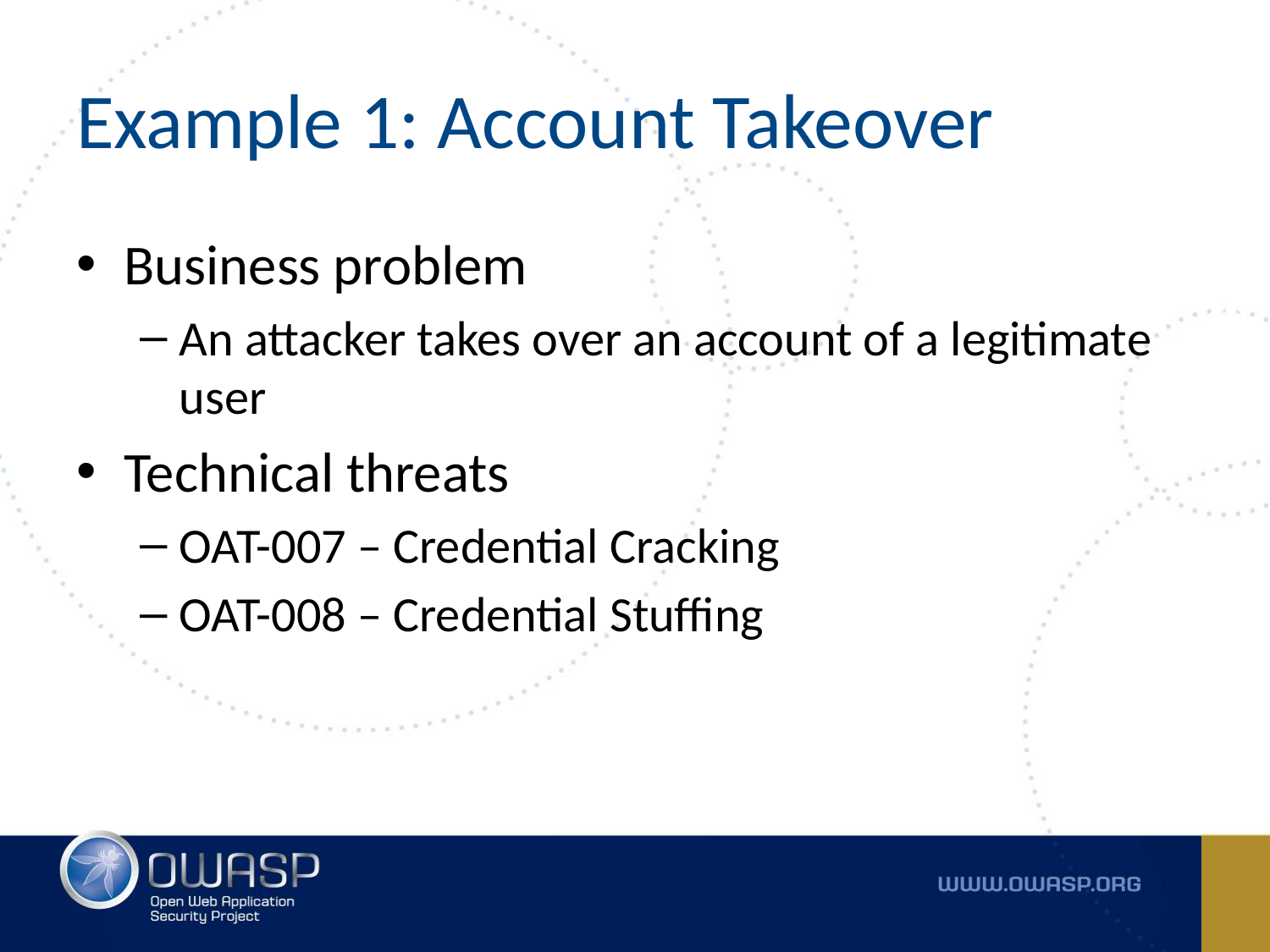

# Example 1: Account Takeover
Business problem
An attacker takes over an account of a legitimate user
Technical threats
OAT-007 – Credential Cracking
OAT-008 – Credential Stuffing